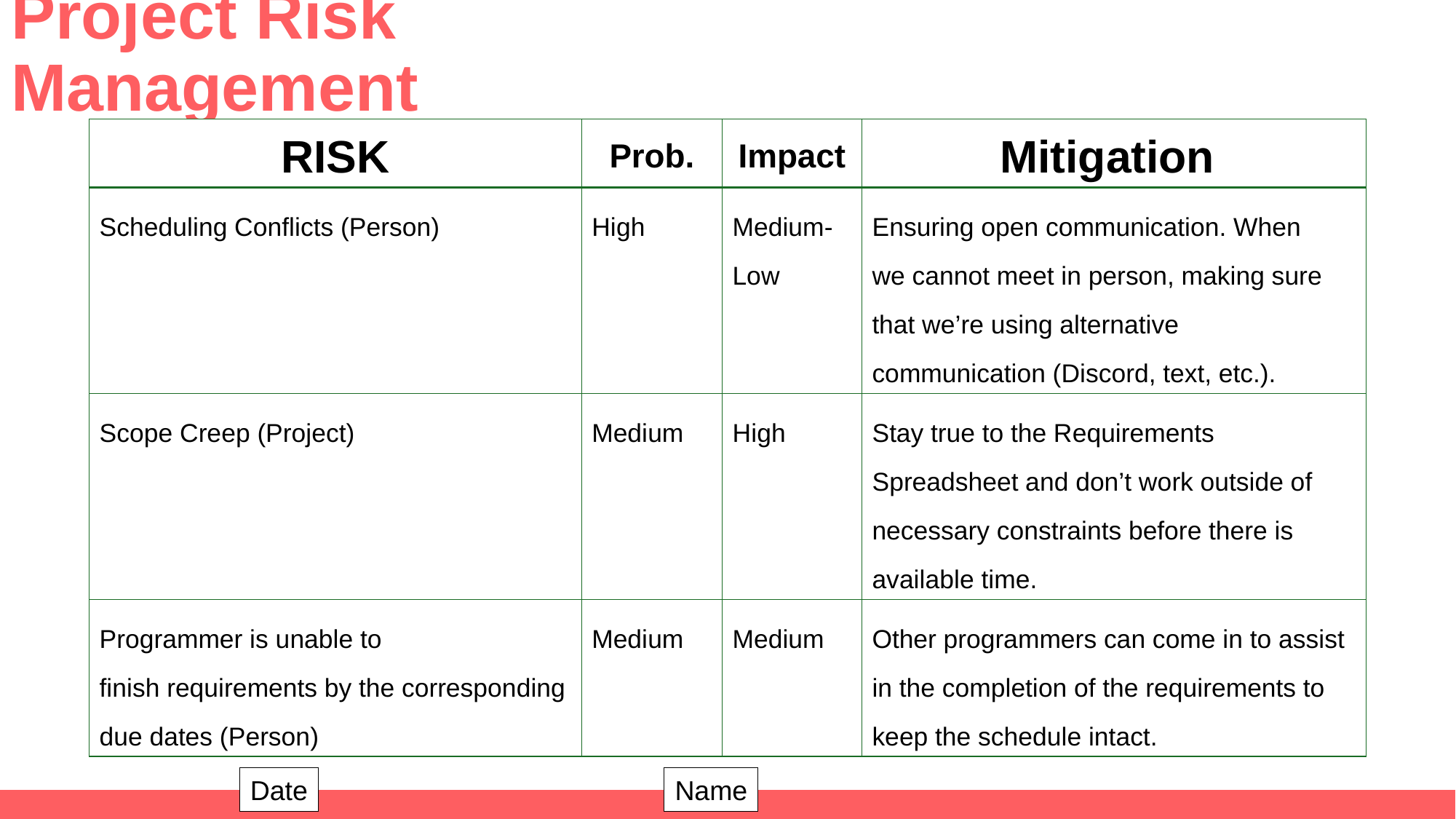

# Project Risk Management
| RISK​ | Prob.​ | Impact​ | Mitigation ​ |
| --- | --- | --- | --- |
| Scheduling Conflicts (Person)​ | High​ | Medium-Low​ | Ensuring open communication. When we cannot meet in person, making sure that we’re using alternative communication (Discord, text, etc.).​ |
| Scope Creep (Project)​ | Medium​ | High​ | Stay true to the Requirements Spreadsheet and don’t work outside of necessary constraints before there is available time.​ |
| Programmer is unable to finish requirements by the corresponding due dates (Person)​ | Medium​ | Medium​ | Other programmers can come in to assist in the completion of the requirements to keep the schedule intact.​ |

Date
Name